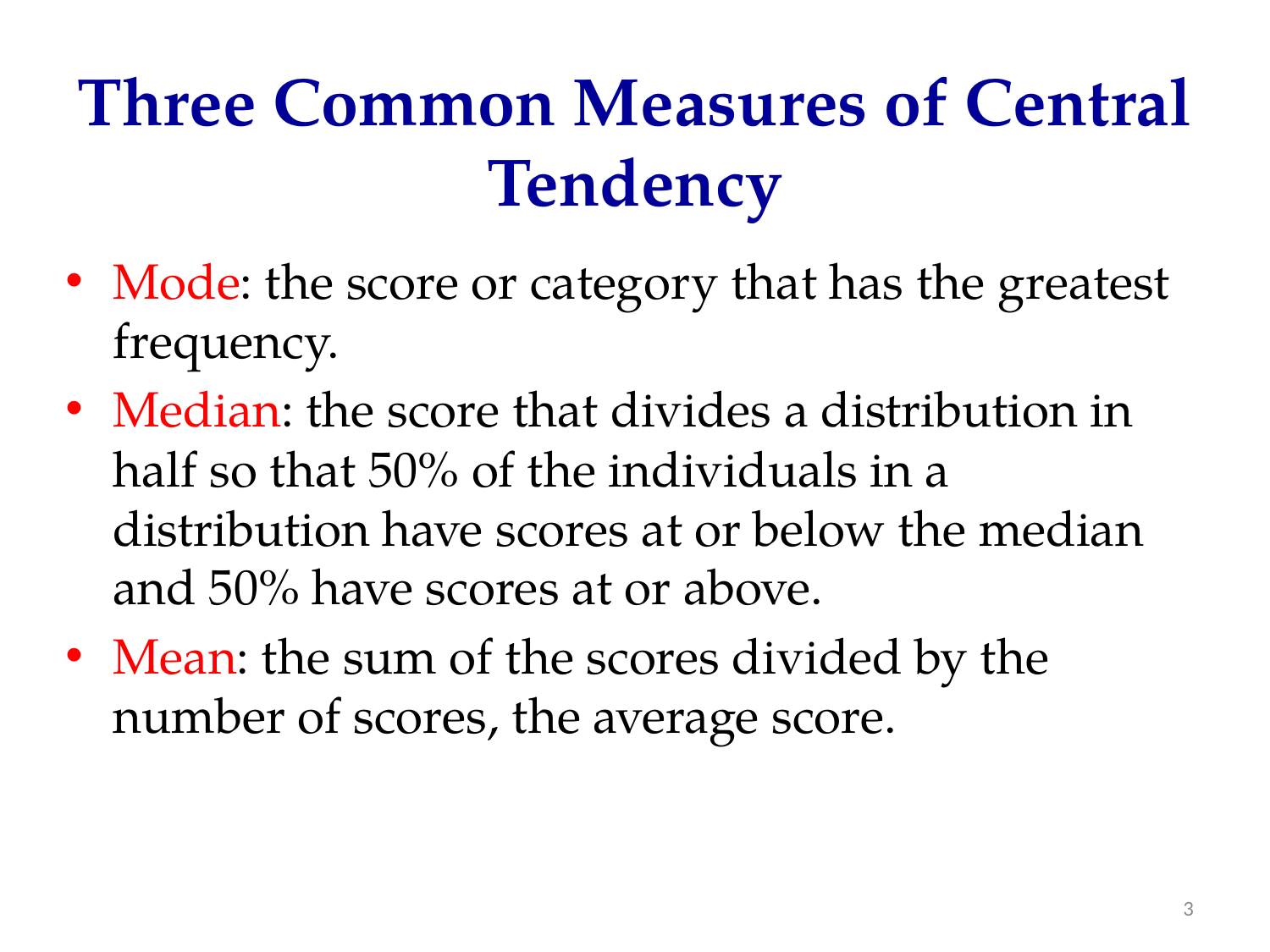

Three Common Measures of Central Tendency
Mode: the score or category that has the greatest frequency.
Median: the score that divides a distribution in half so that 50% of the individuals in a distribution have scores at or below the median and 50% have scores at or above.
Mean: the sum of the scores divided by the number of scores, the average score.

3